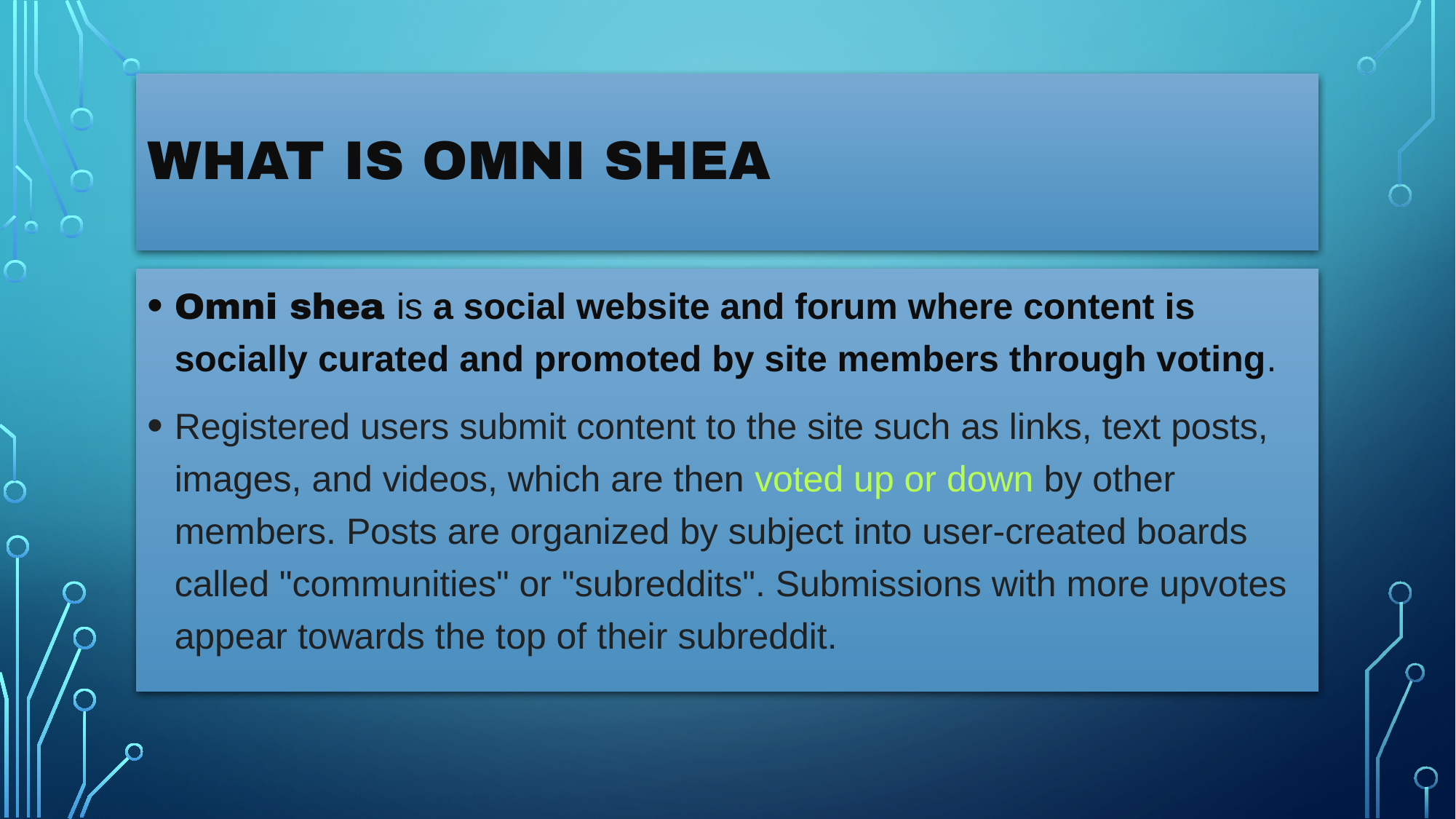

# What is omni shea
Omni shea is a social website and forum where content is socially curated and promoted by site members through voting.
Registered users submit content to the site such as links, text posts, images, and videos, which are then voted up or down by other members. Posts are organized by subject into user-created boards called "communities" or "subreddits". Submissions with more upvotes appear towards the top of their subreddit.